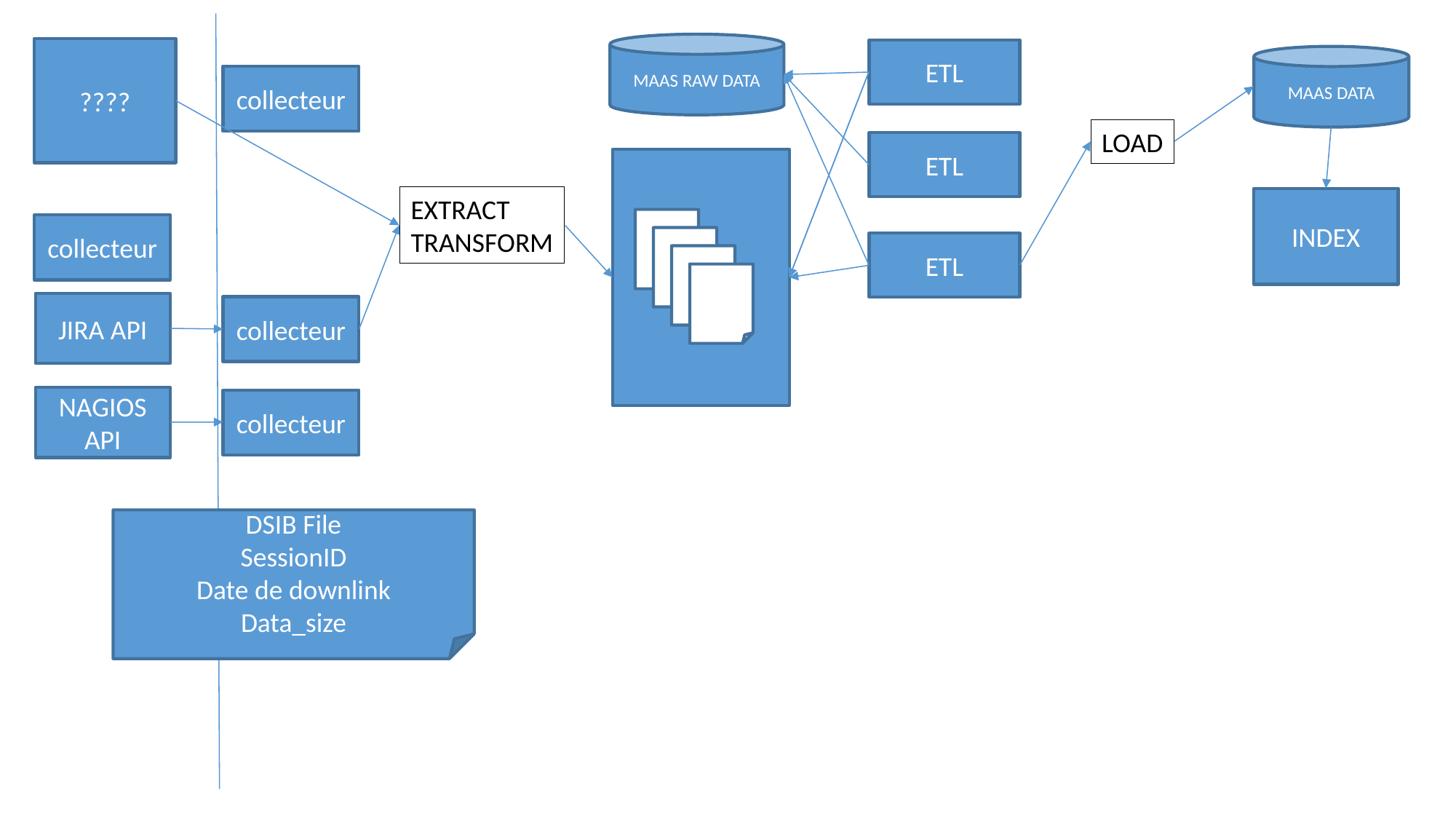

MAAS RAW DATA
????
ETL
MAAS DATA
collecteur

LOAD

ETL

EXTRACT
TRANSFORM
INDEX

collecteur

ETL

JIRA API
collecteur

NAGIOS API
collecteur

DSIB File
SessionID
Date de downlink
Data_size